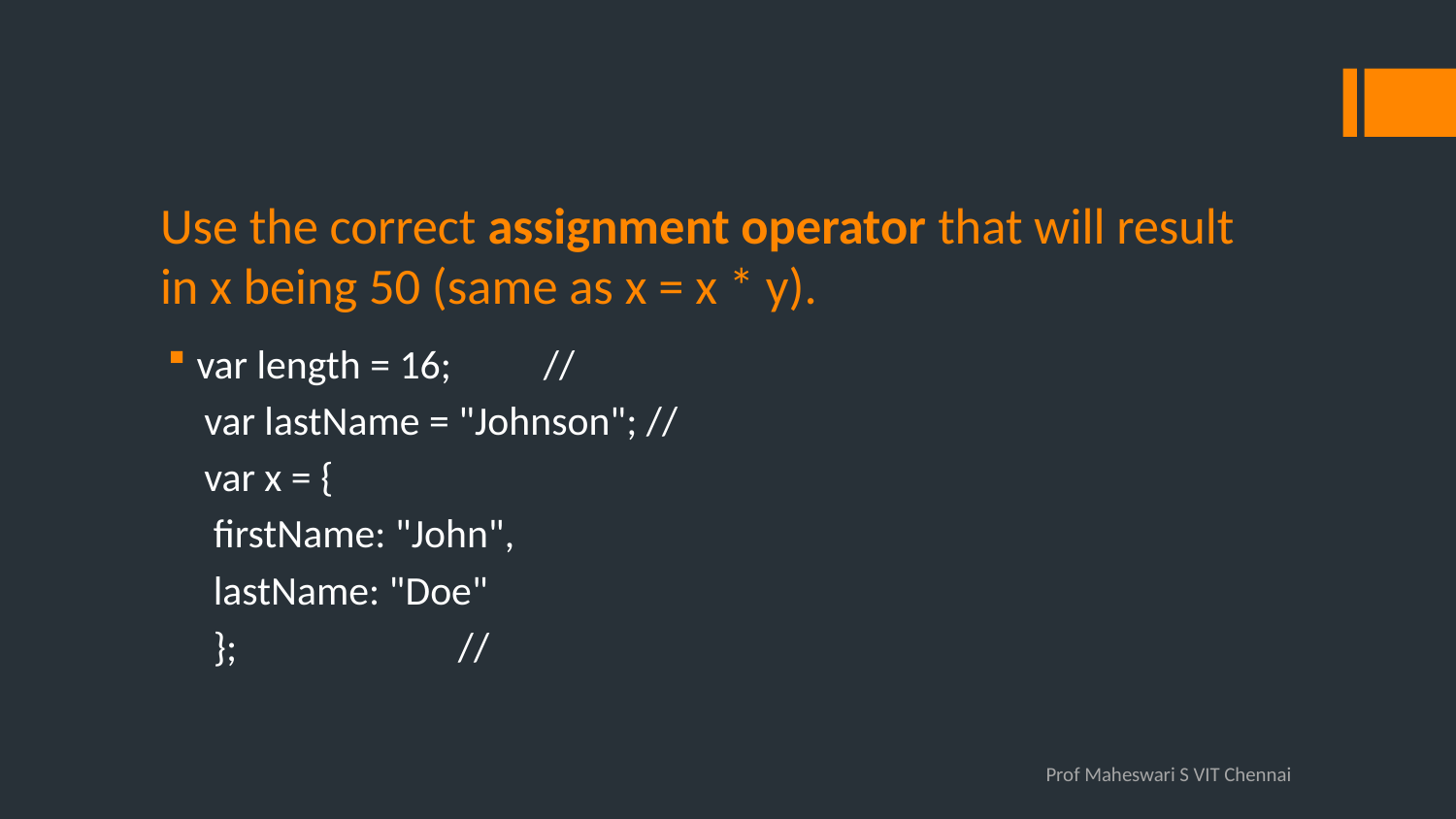

# Use the correct assignment operator that will result in x being 50 (same as x = x * y).
var length = 16;          //
    var lastName = "Johnson"; //
    var x = {
     firstName: "John",
     lastName: "Doe"
     };                        //

Prof Maheswari S VIT Chennai